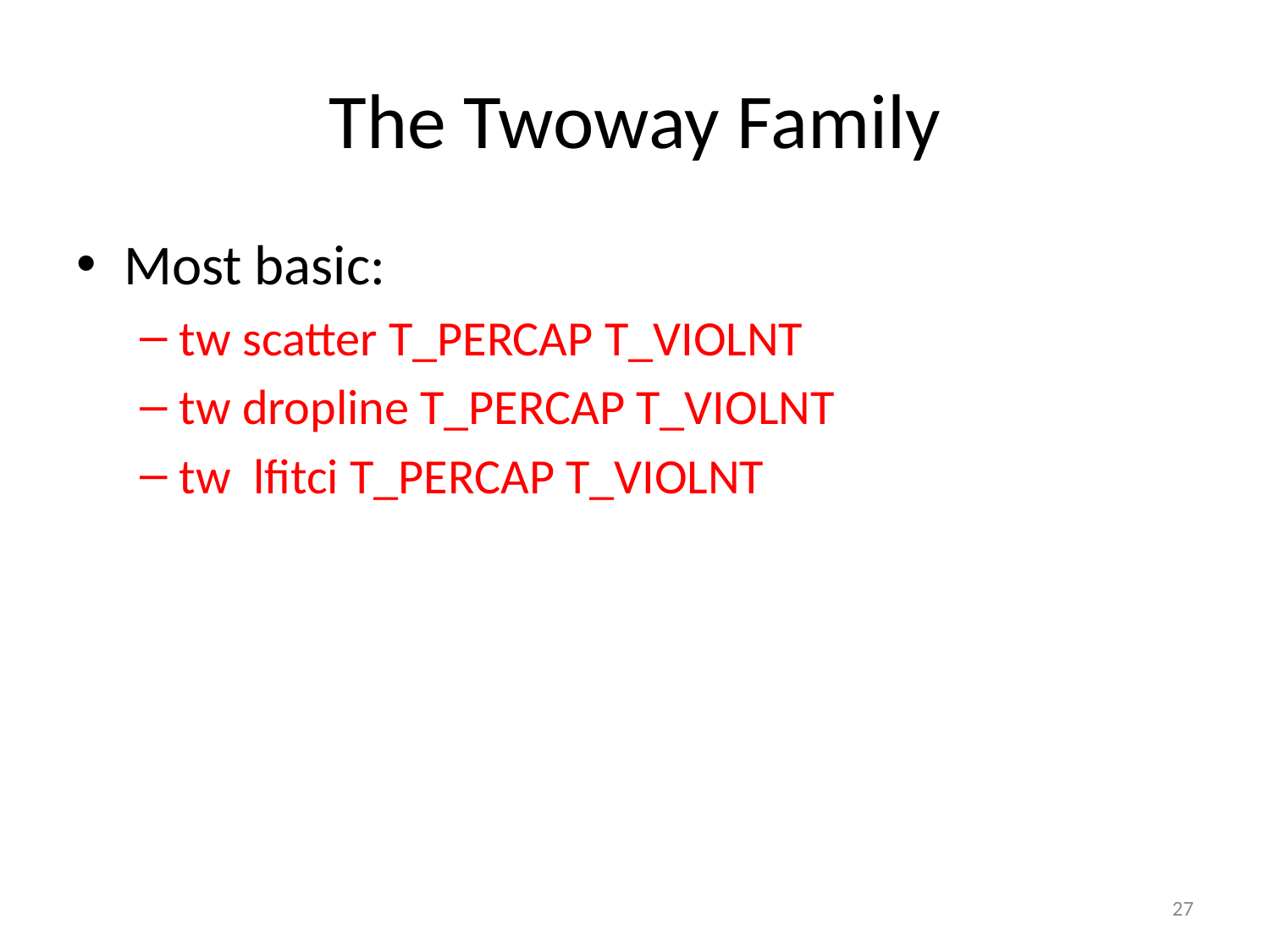

# The Twoway Family
Most basic:
tw scatter T_PERCAP T_VIOLNT
tw dropline T_PERCAP T_VIOLNT
tw  lfitci T_PERCAP T_VIOLNT

27